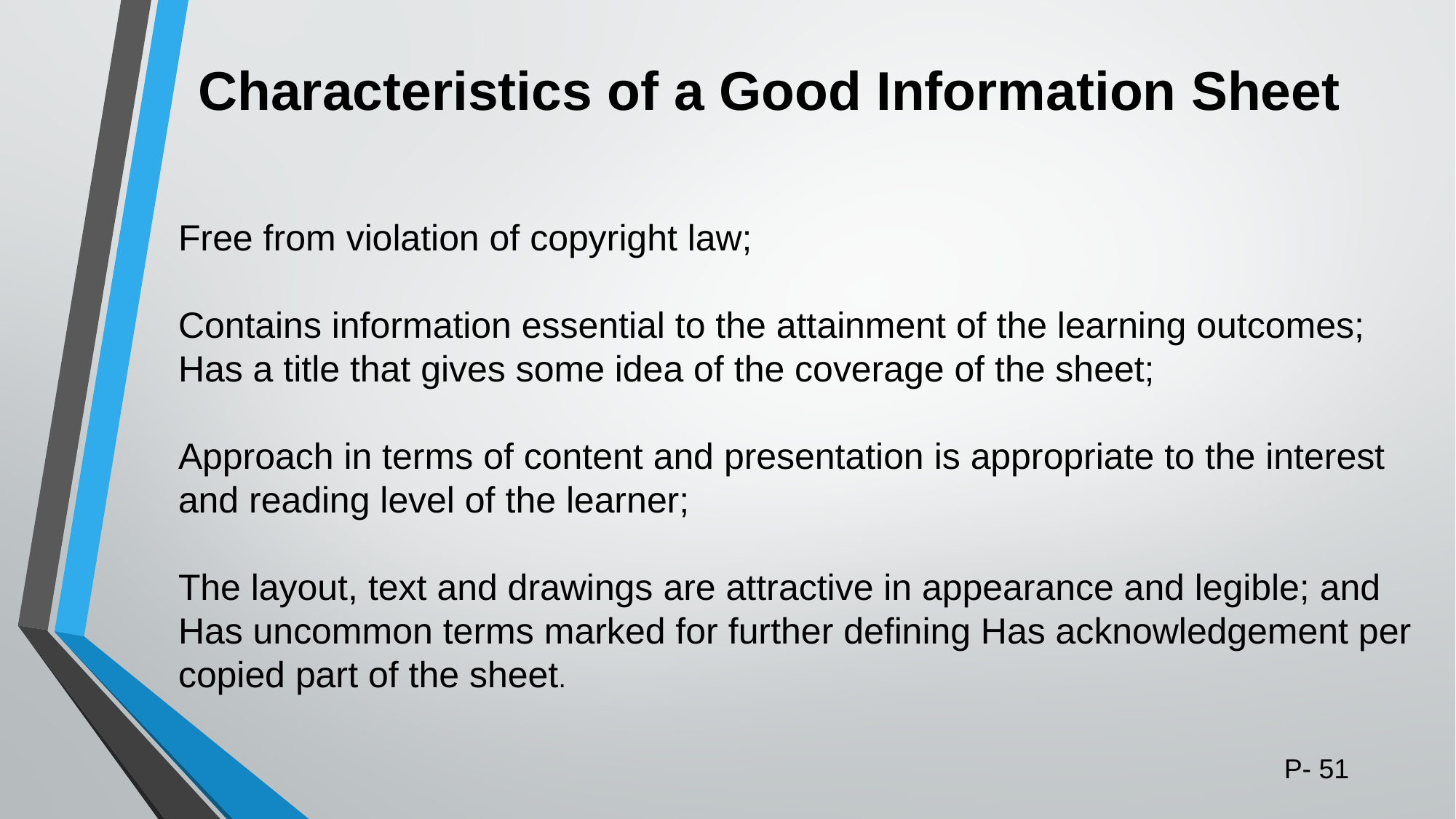

# Characteristics of a Good Information Sheet

Free from violation of copyright law;

Contains information essential to the attainment of the learning outcomes; Has a title that gives some idea of the coverage of the sheet;

Approach in terms of content and presentation is appropriate to the interest and reading level of the learner;

The layout, text and drawings are attractive in appearance and legible; and Has uncommon terms marked for further defining Has acknowledgement per copied part of the sheet.

P- 51